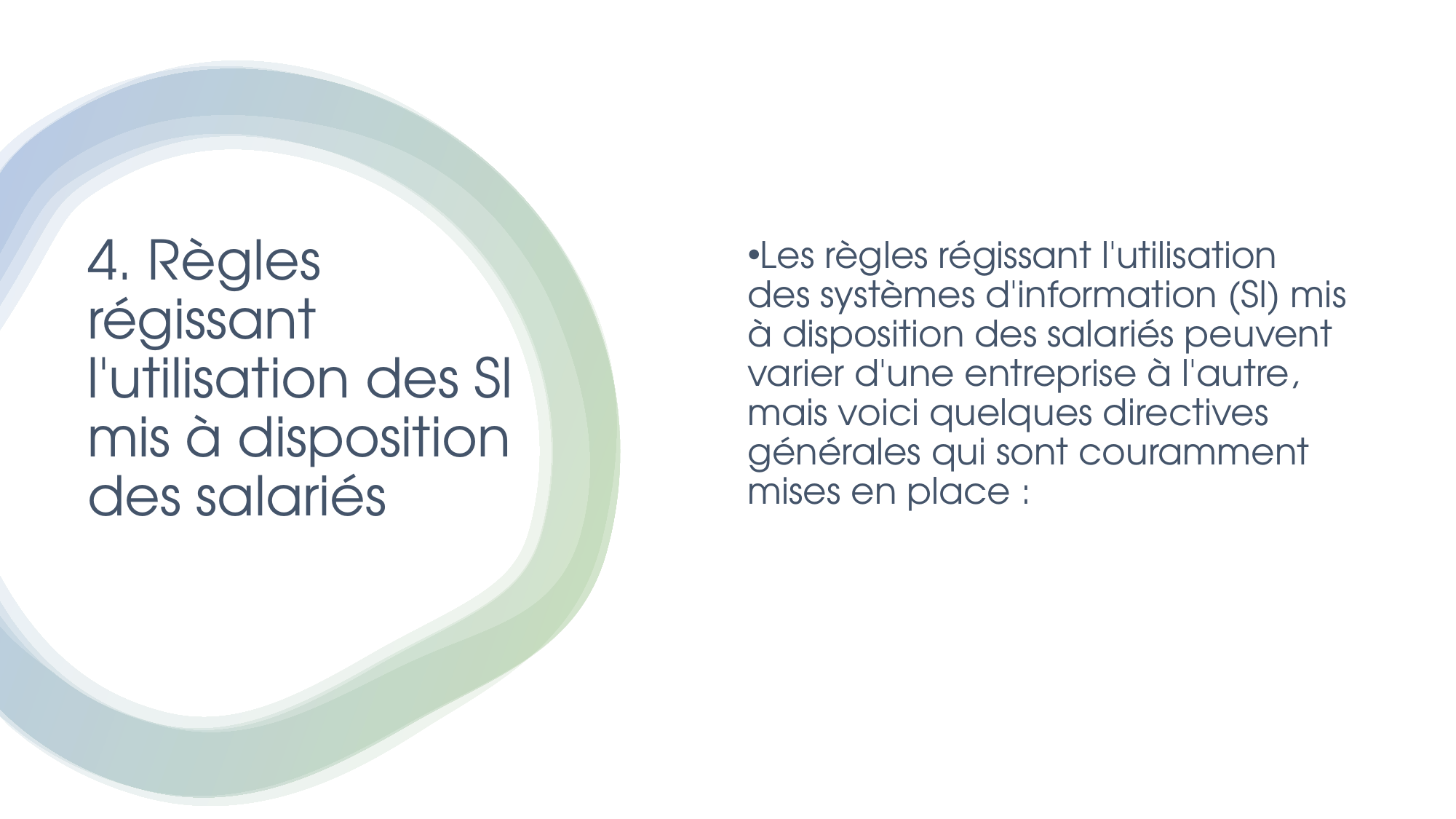

Les règles régissant l'utilisation des systèmes d'information (SI) mis à disposition des salariés peuvent varier d'une entreprise à l'autre, mais voici quelques directives générales qui sont couramment mises en place :

# 4. Règles régissant l'utilisation des SI mis à disposition des salariés